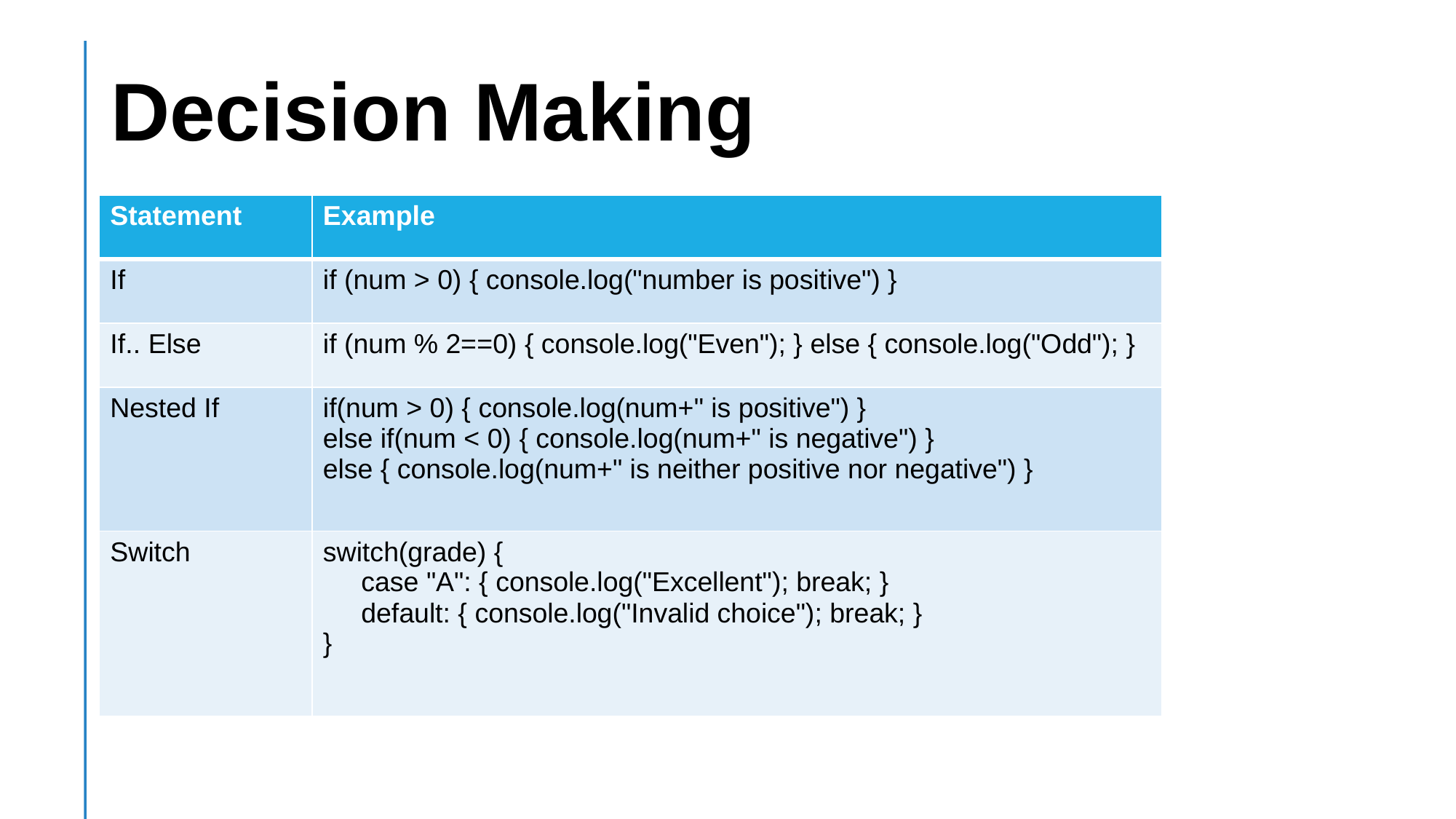

Decision Making
| Statement | Example |
| --- | --- |
| If | if (num > 0) { console.log("number is positive") } |
| If.. Else | if (num % 2==0) { console.log("Even"); } else { console.log("Odd"); } |
| Nested If | if(num > 0) { console.log(num+" is positive") } else if(num < 0) { console.log(num+" is negative") } else { console.log(num+" is neither positive nor negative") } |
| Switch | switch(grade) { case "A": { console.log("Excellent"); break; } default: { console.log("Invalid choice"); break; } } |